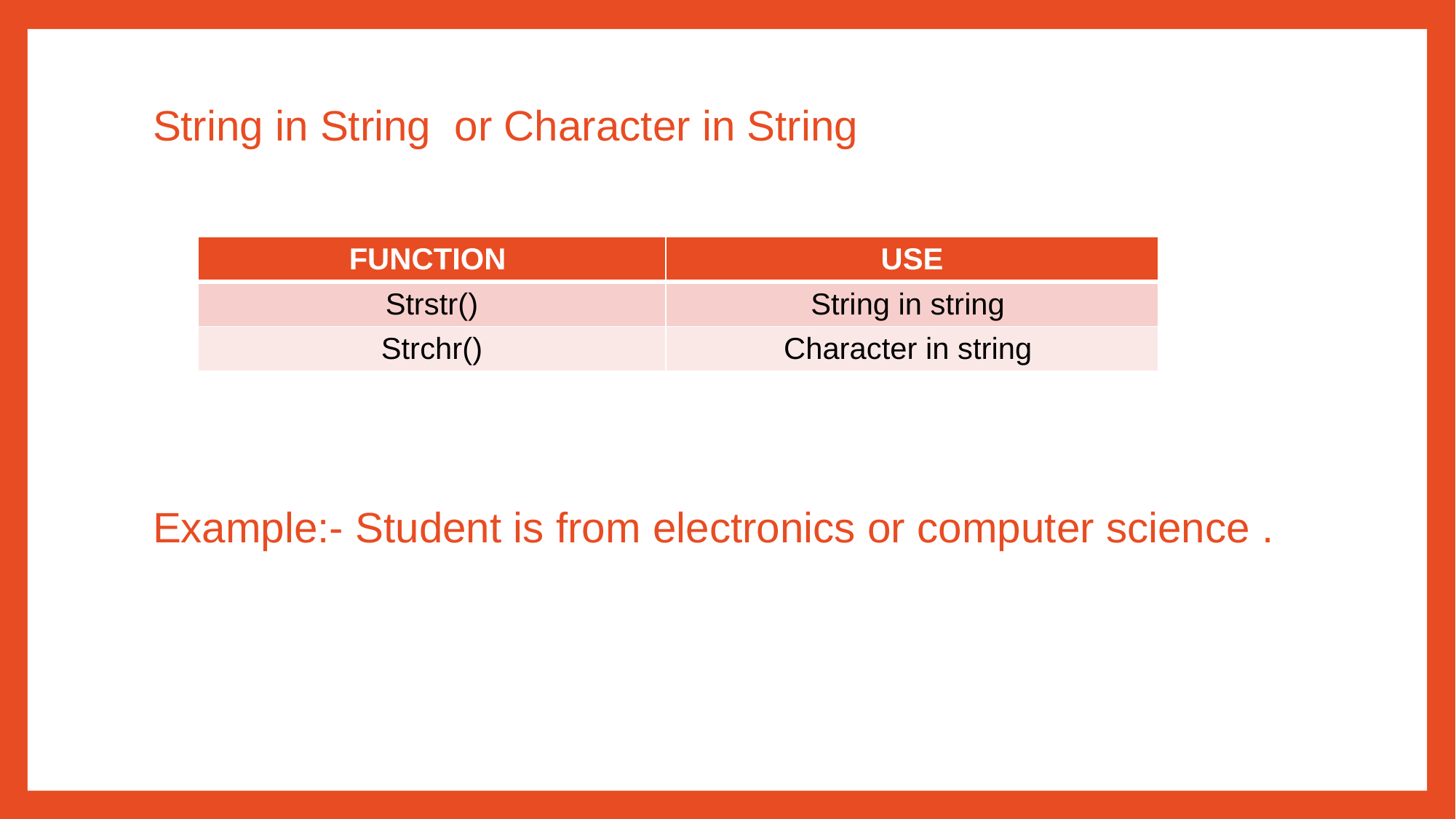

#
String in String  or Character in String

Example:- Student is from electronics or computer science .
| FUNCTION | USE |
| --- | --- |
| Strstr() | String in string |
| Strchr() | Character in string |